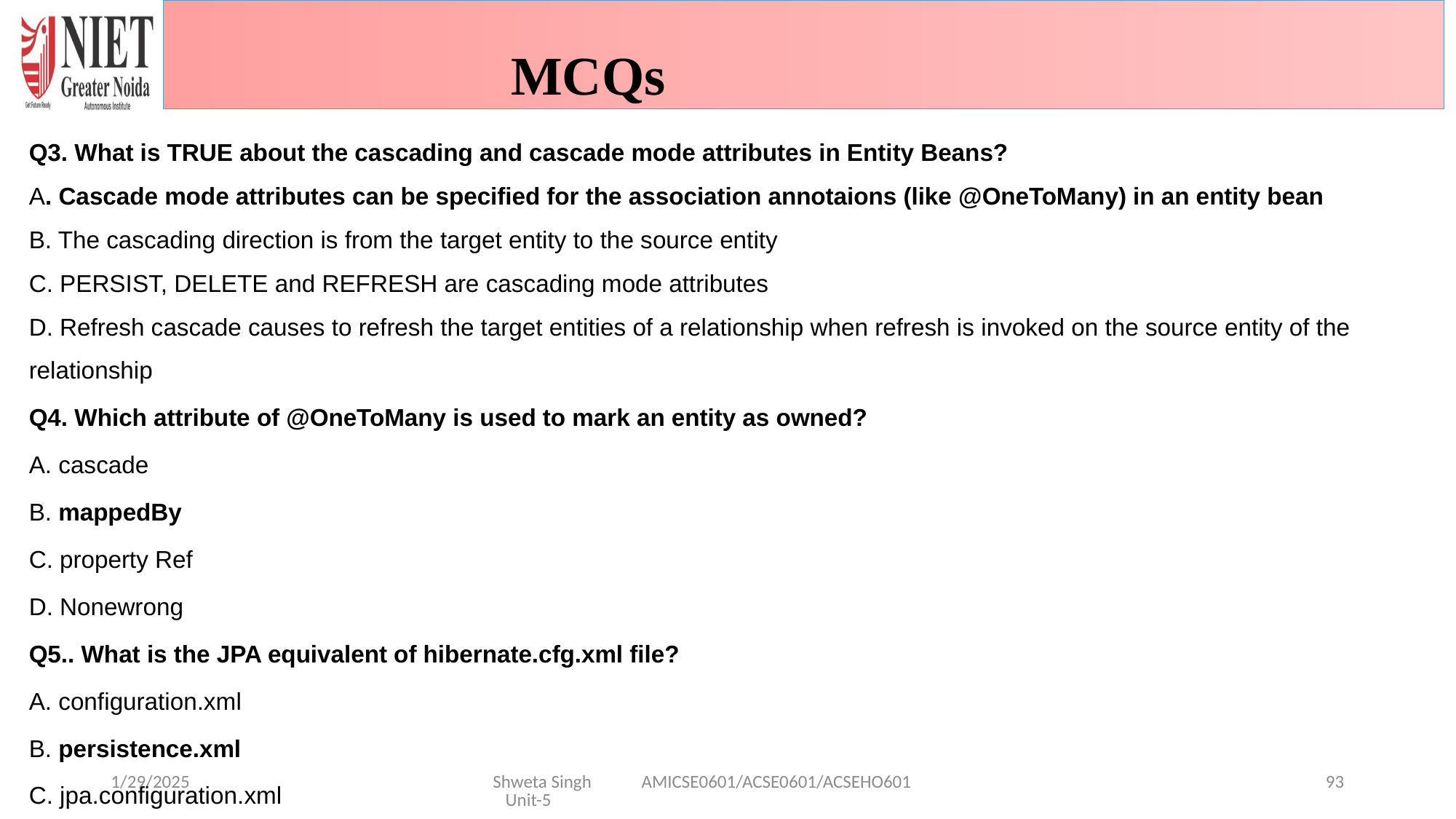

MCQs
Q3. What is TRUE about the cascading and cascade mode attributes in Entity Beans?
A. Cascade mode attributes can be specified for the association annotaions (like @OneToMany) in an entity bean
B. The cascading direction is from the target entity to the source entity
C. PERSIST, DELETE and REFRESH are cascading mode attributes
D. Refresh cascade causes to refresh the target entities of a relationship when refresh is invoked on the source entity of the relationship
Q4. Which attribute of @OneToMany is used to mark an entity as owned?
A. cascade
B. mappedBy
C. property Ref
D. Nonewrong
Q5.. What is the JPA equivalent of hibernate.cfg.xml file?
A. configuration.xml
B. persistence.xml
C. jpa.configuration.xml
D. None

1/29/2025
Shweta Singh            AMICSE0601/ACSE0601/ACSEHO601               Unit-5
93